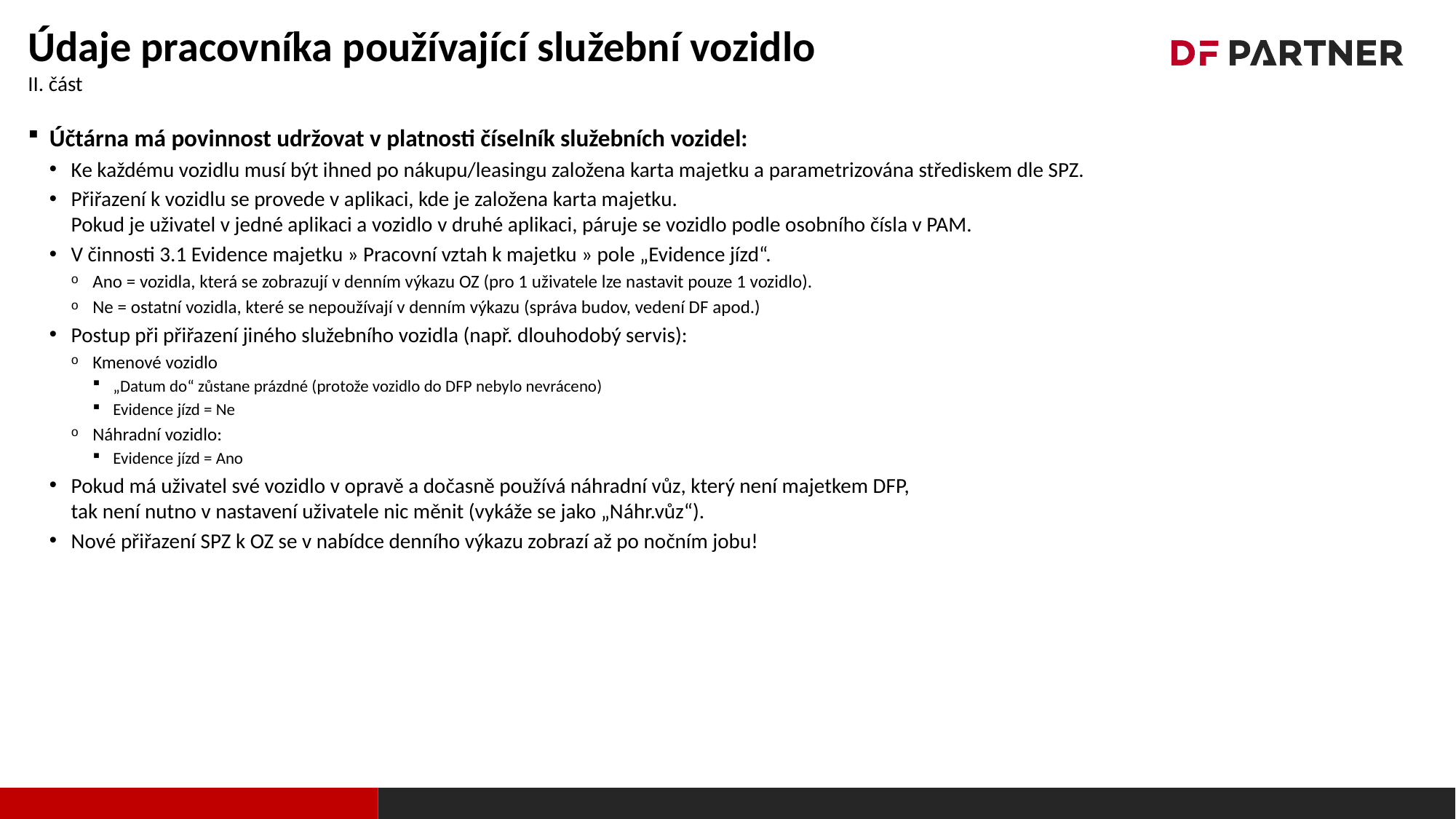

# Údaje pracovníka používající služební vozidlo II. část
Účtárna má povinnost udržovat v platnosti číselník služebních vozidel:
Ke každému vozidlu musí být ihned po nákupu/leasingu založena karta majetku a parametrizována střediskem dle SPZ.
Přiřazení k vozidlu se provede v aplikaci, kde je založena karta majetku.
Pokud je uživatel v jedné aplikaci a vozidlo v druhé aplikaci, páruje se vozidlo podle osobního čísla v PAM.
V činnosti 3.1 Evidence majetku » Pracovní vztah k majetku » pole „Evidence jízd“.
Ano = vozidla, která se zobrazují v denním výkazu OZ (pro 1 uživatele lze nastavit pouze 1 vozidlo).
Ne = ostatní vozidla, které se nepoužívají v denním výkazu (správa budov, vedení DF apod.)
Postup při přiřazení jiného služebního vozidla (např. dlouhodobý servis):
Kmenové vozidlo
„Datum do“ zůstane prázdné (protože vozidlo do DFP nebylo nevráceno)
Evidence jízd = Ne
Náhradní vozidlo:
Evidence jízd = Ano
Pokud má uživatel své vozidlo v opravě a dočasně používá náhradní vůz, který není majetkem DFP,
tak není nutno v nastavení uživatele nic měnit (vykáže se jako „Náhr.vůz“).
Nové přiřazení SPZ k OZ se v nabídce denního výkazu zobrazí až po nočním jobu!